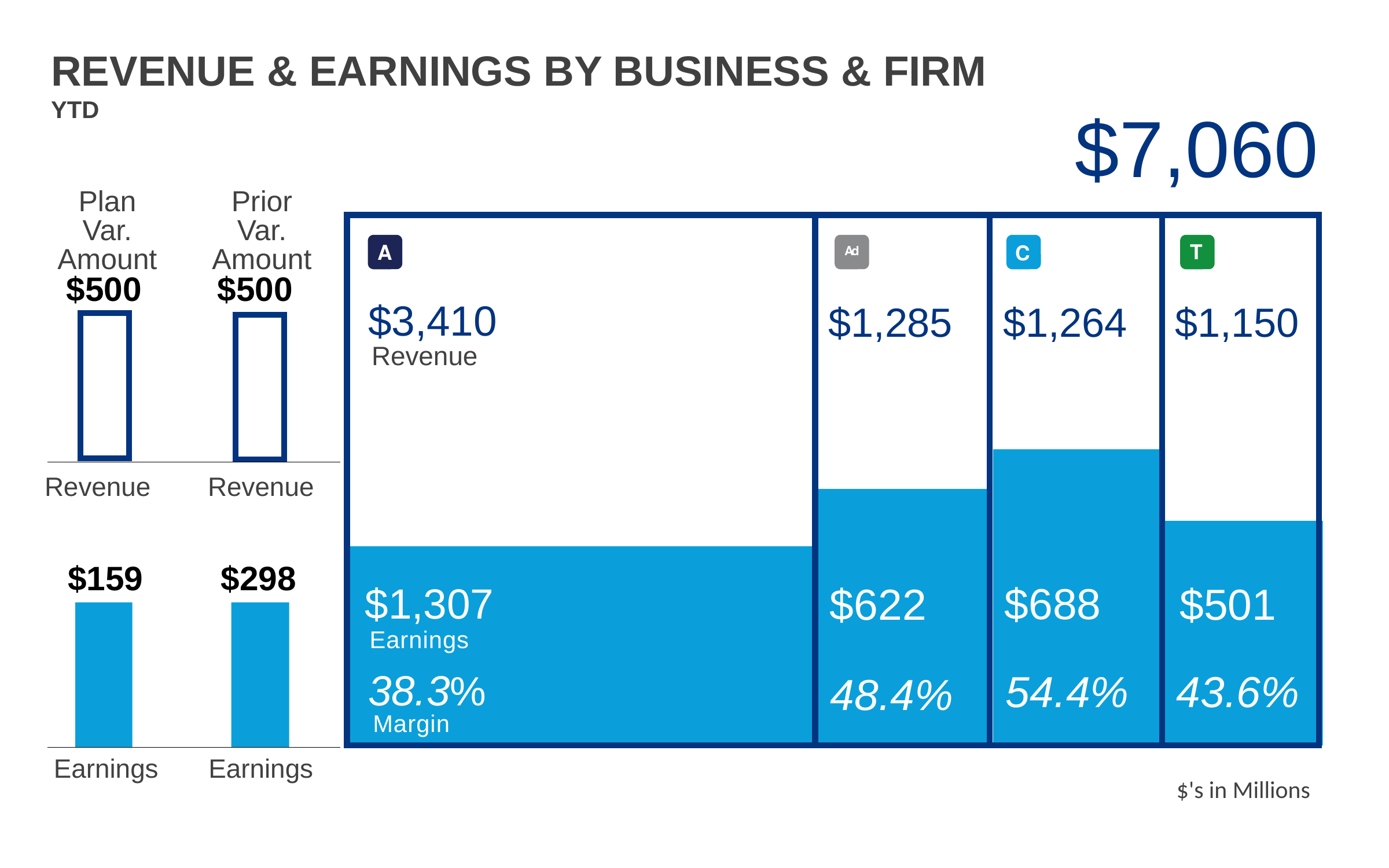

REVENUE & EARNINGS BY BUSINESS & FIRM
YTD
$7,060
Plan
Var.
Amount
Prior
Var.
Amount

T

A

Ad

C
$500
$500
$3,410
$1,285
$1,264
$1,150

Revenue

Revenue
Revenue

$159
$298
$688
$622
$1,307
$501

Earnings
38.3%
54.4%
43.6%
48.4%
Margin
Earnings
Earnings
$'s in Millions